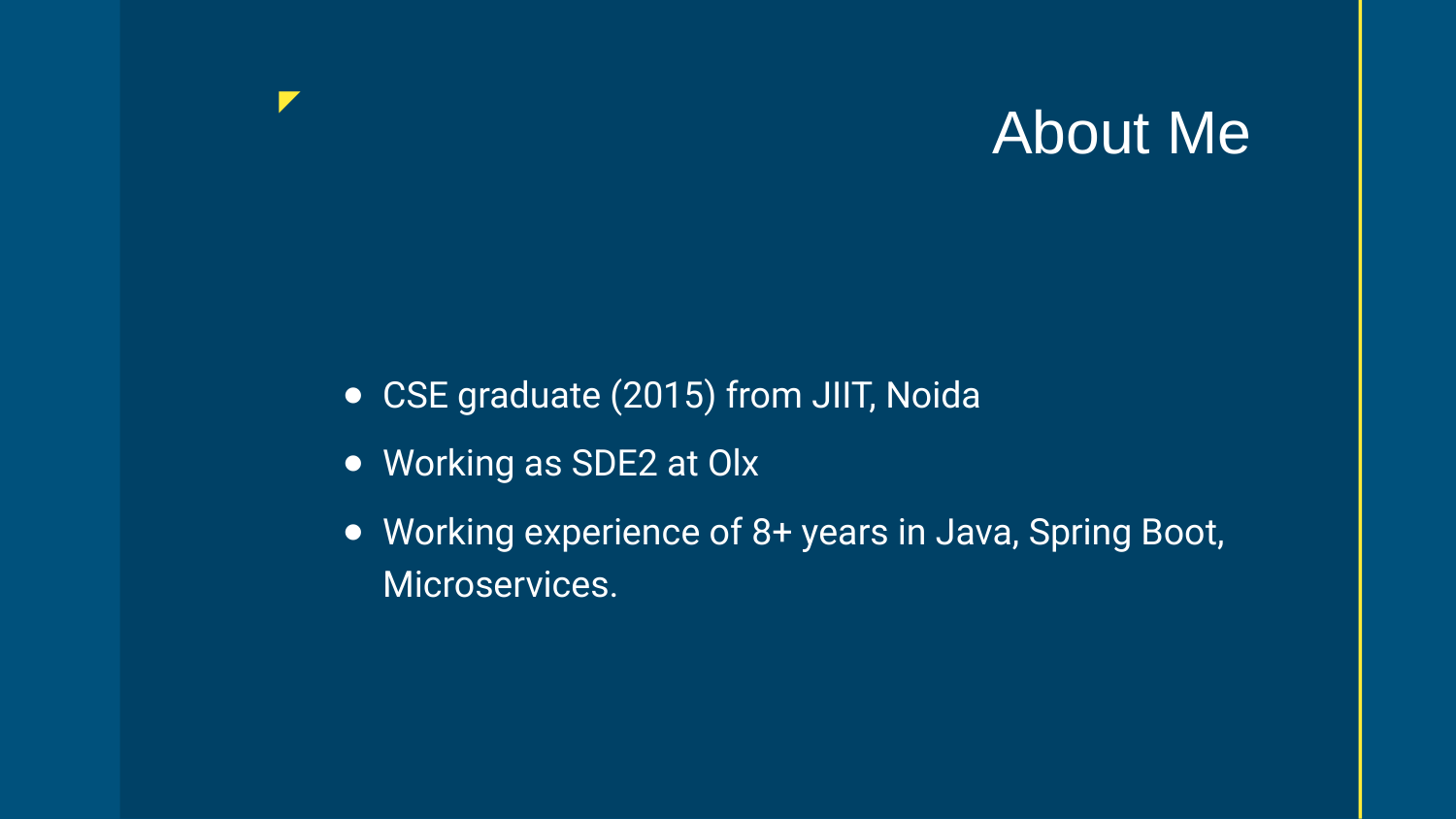

# About Me
CSE graduate (2015) from JIIT, Noida
Working as SDE2 at Olx
Working experience of 8+ years in Java, Spring Boot, Microservices.